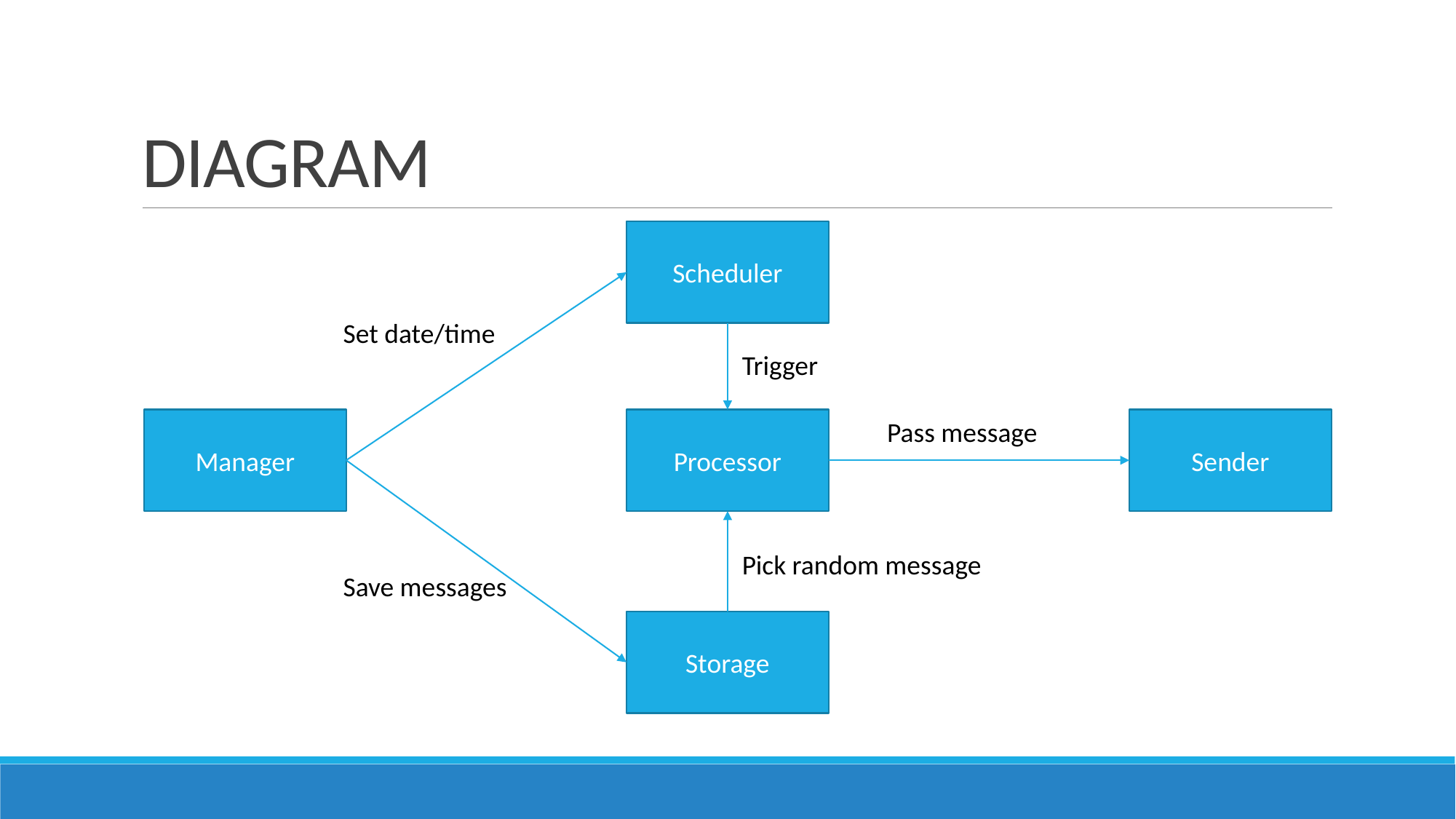

# DIAGRAM
Scheduler
Set date/time
Trigger
Manager
Processor
Pass message
Sender
Pick random message
Save messages
Storage